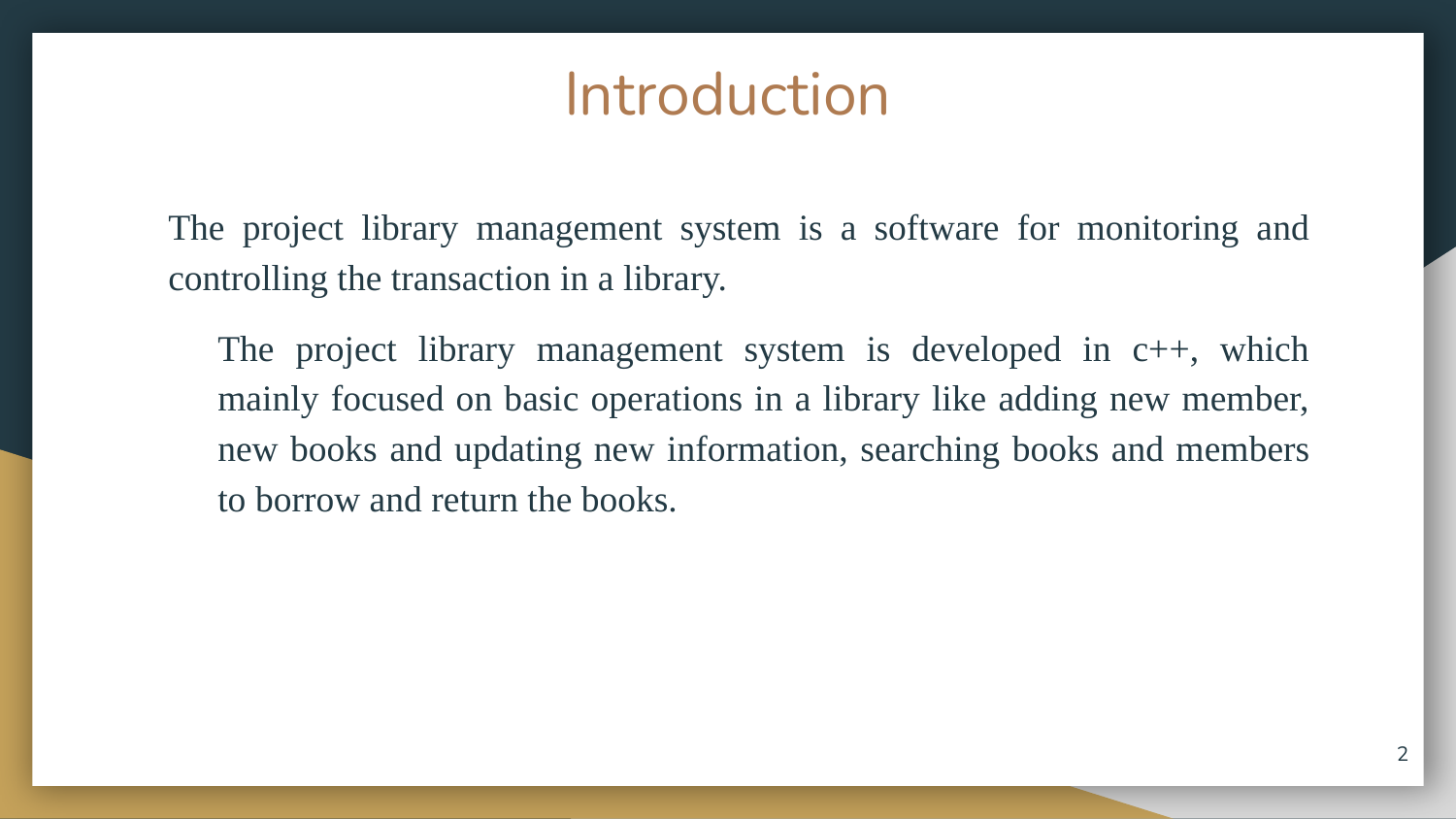

# Introduction

The project library management system is a software for monitoring and controlling the transaction in a library.
The project library management system is developed in c++, which mainly focused on basic operations in a library like adding new member, new books and updating new information, searching books and members to borrow and return the books.

2